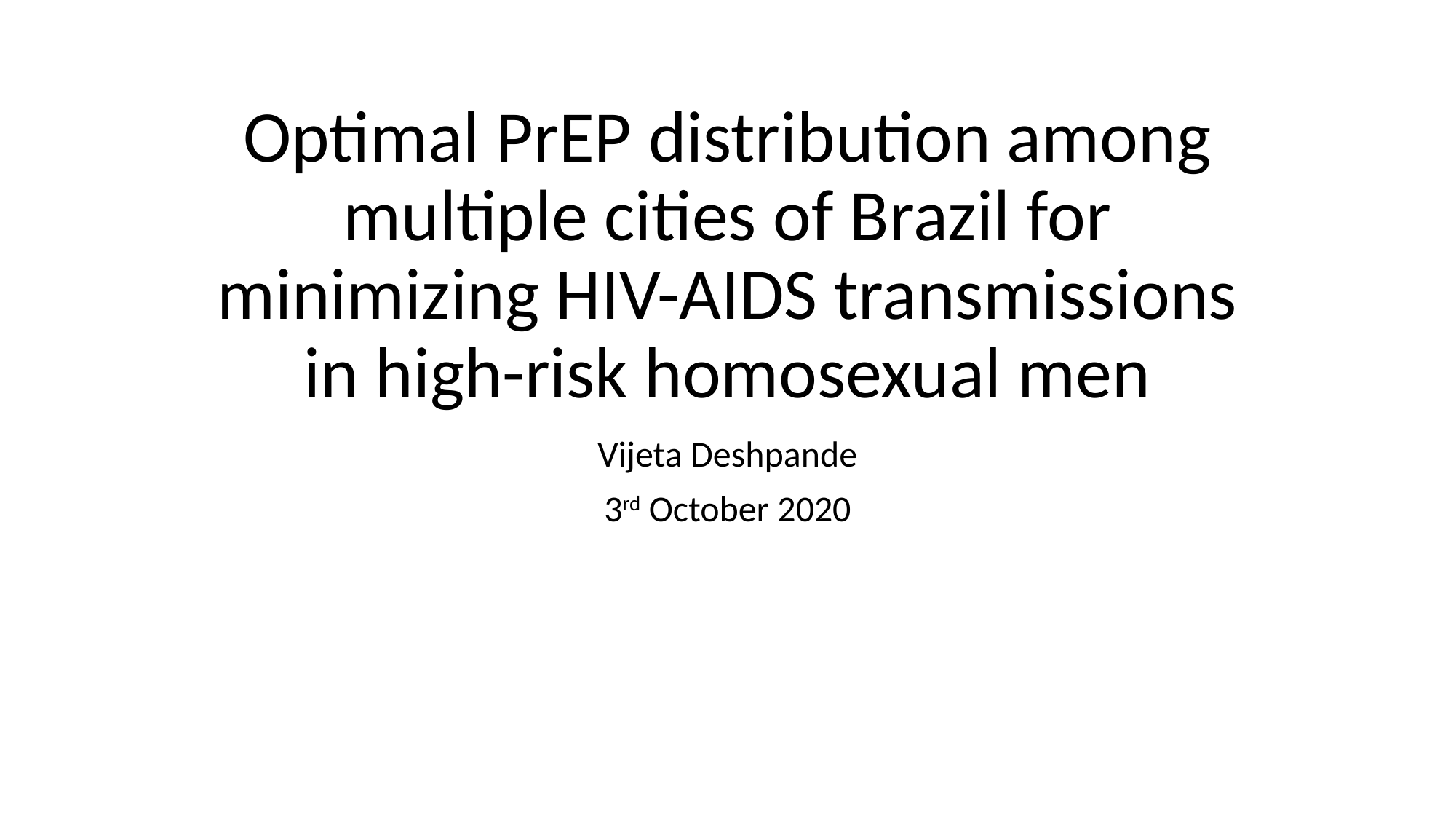

# Optimal PrEP distribution among multiple cities of Brazil for minimizing HIV-AIDS transmissions in high-risk homosexual men
Vijeta Deshpande
3rd October 2020